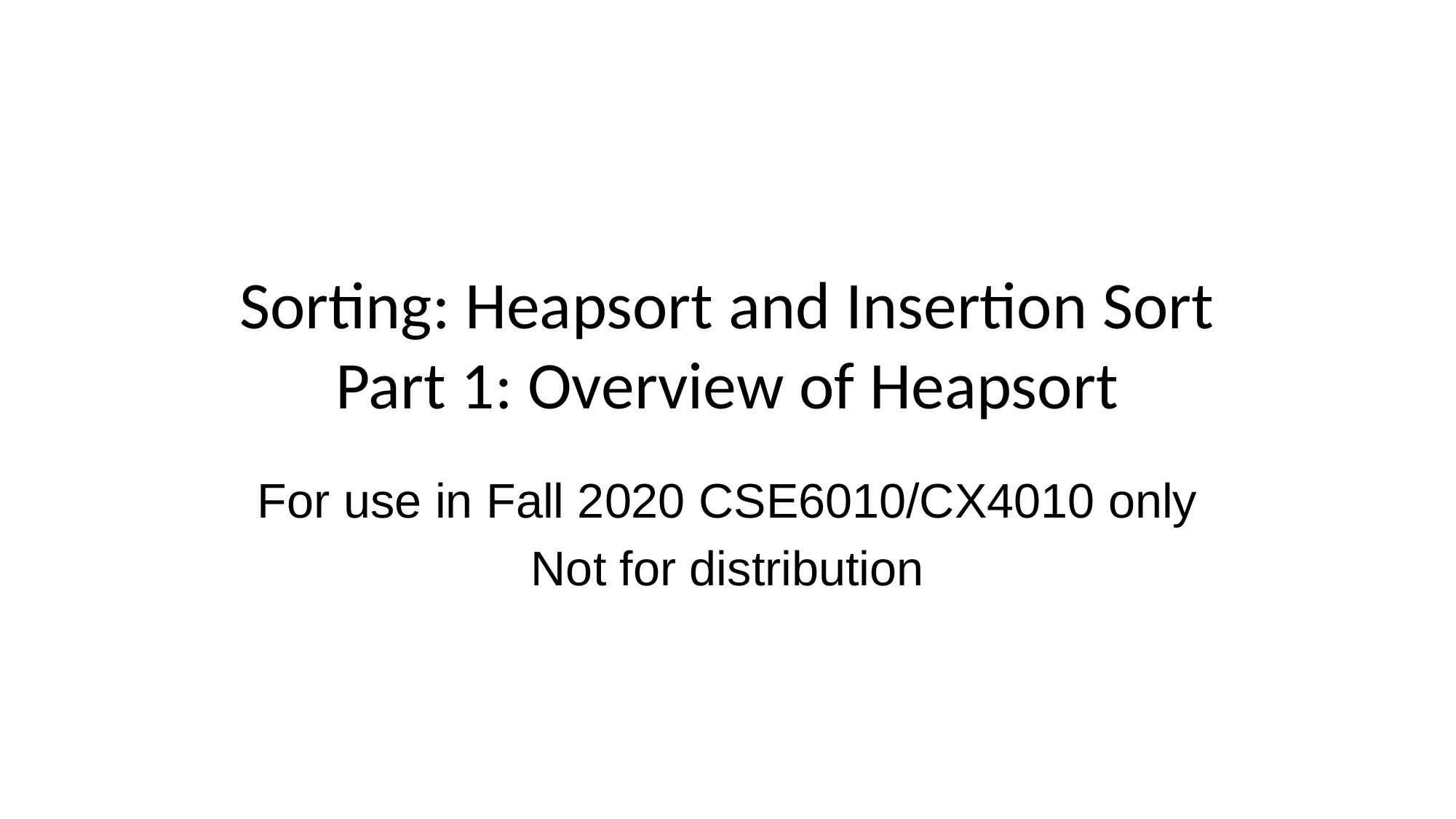

# Sorting: Heapsort and Insertion Sort Part 1: Overview of Heapsort
For use in Fall 2020 CSE6010/CX4010 only
Not for distribution